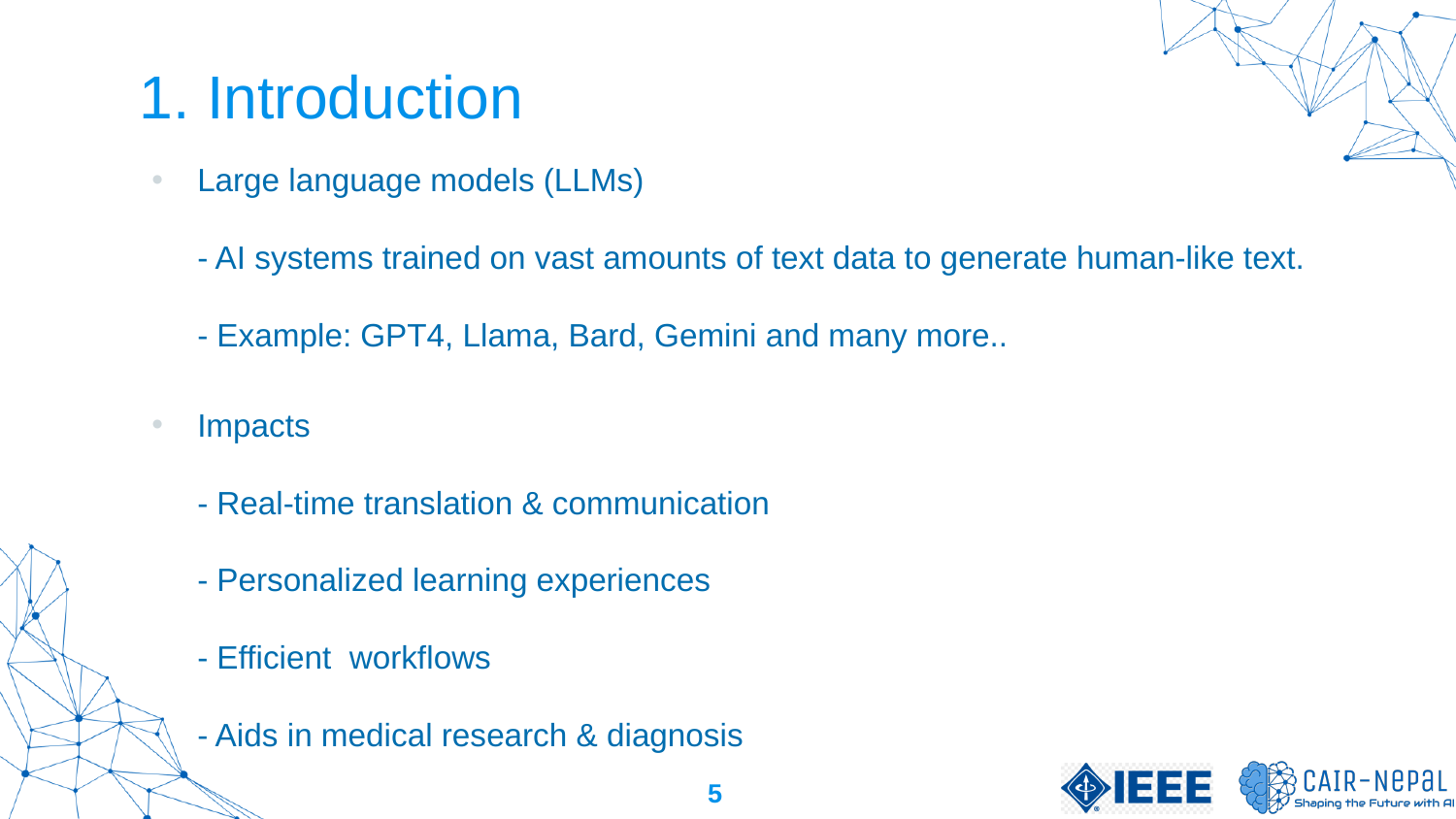

# 1. Introduction
Large language models (LLMs)
- AI systems trained on vast amounts of text data to generate human-like text.​
- Example: GPT4, Llama, Bard, Gemini and many more..​
Impacts
- Real-time translation & communication
- Personalized learning experiences
- Efficient  workflows
- Aids in medical research & diagnosis

5